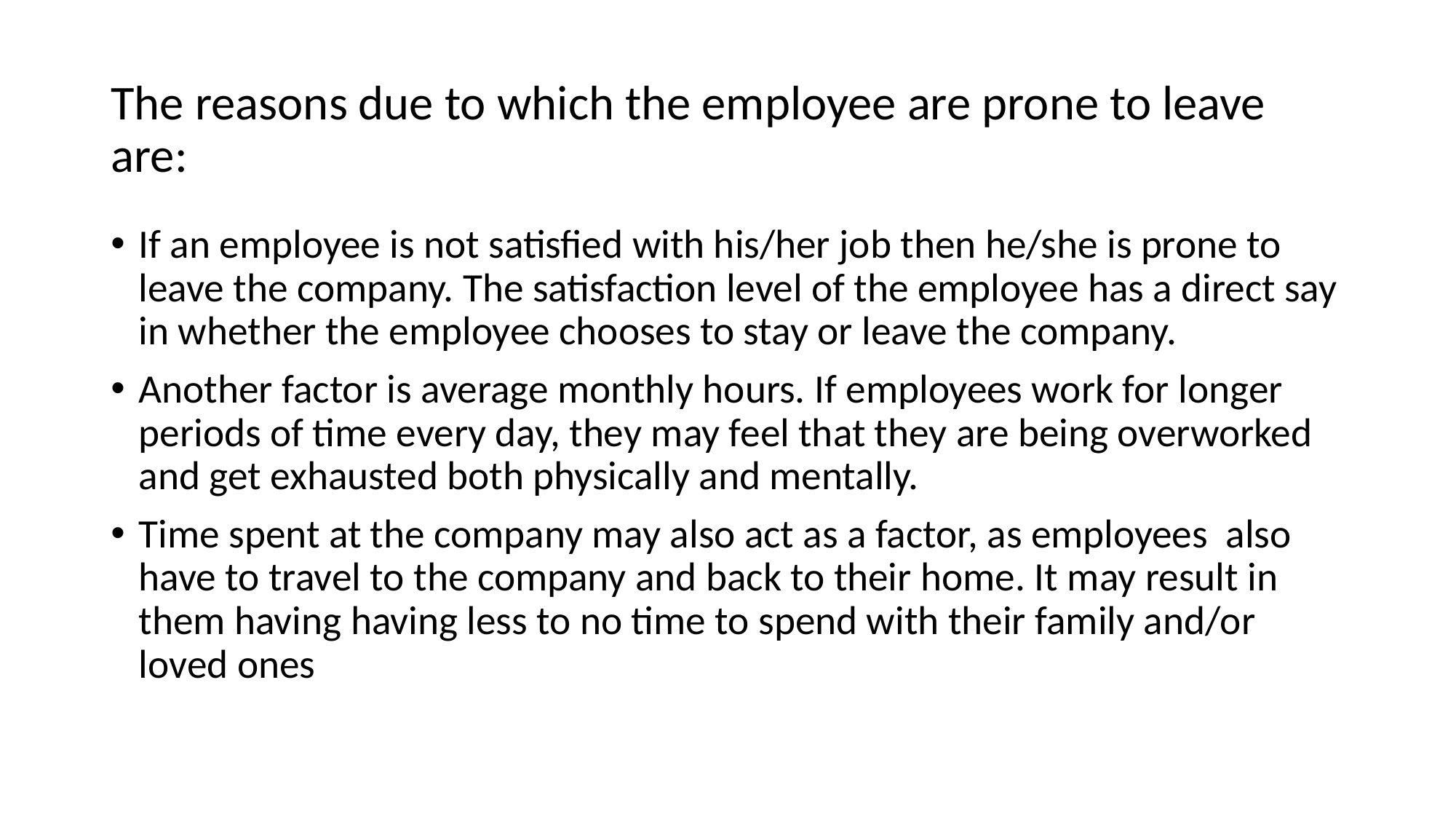

# The reasons due to which the employee are prone to leave are:
If an employee is not satisfied with his/her job then he/she is prone to  leave the company. The satisfaction level of the employee has a direct say in whether the employee chooses to stay or leave the company.
Another factor is average monthly hours. If employees work for longer periods of time every day, they may feel that they are being overworked and get exhausted both physically and mentally.
Time spent at the company may also act as a factor, as employees  also have to travel to the company and back to their home. It may result in them having having less to no time to spend with their family and/or loved ones